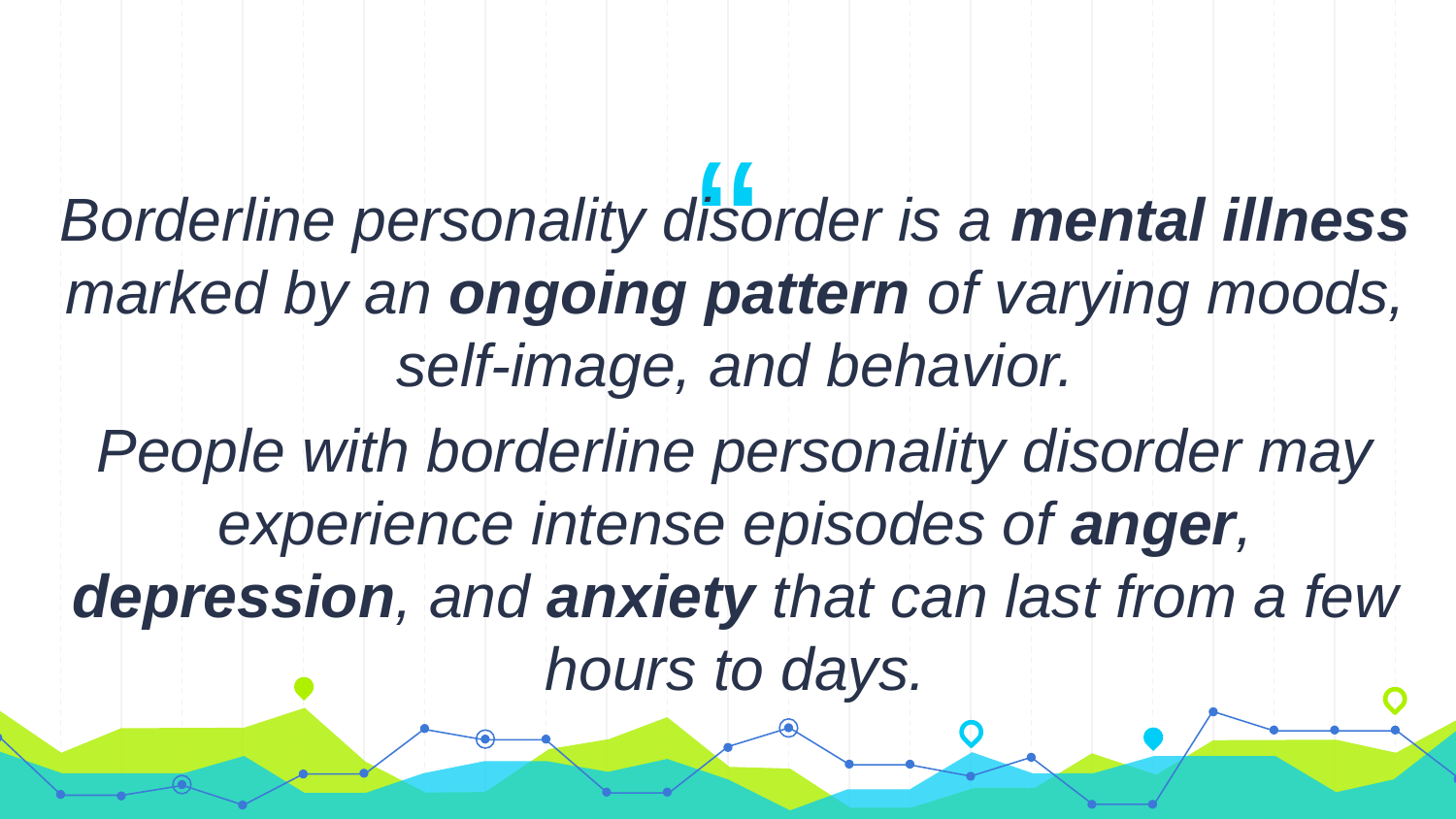

Borderline personality disorder is a mental illness marked by an ongoing pattern of varying moods, self-image, and behavior.
People with borderline personality disorder may experience intense episodes of anger, depression, and anxiety that can last from a few hours to days.